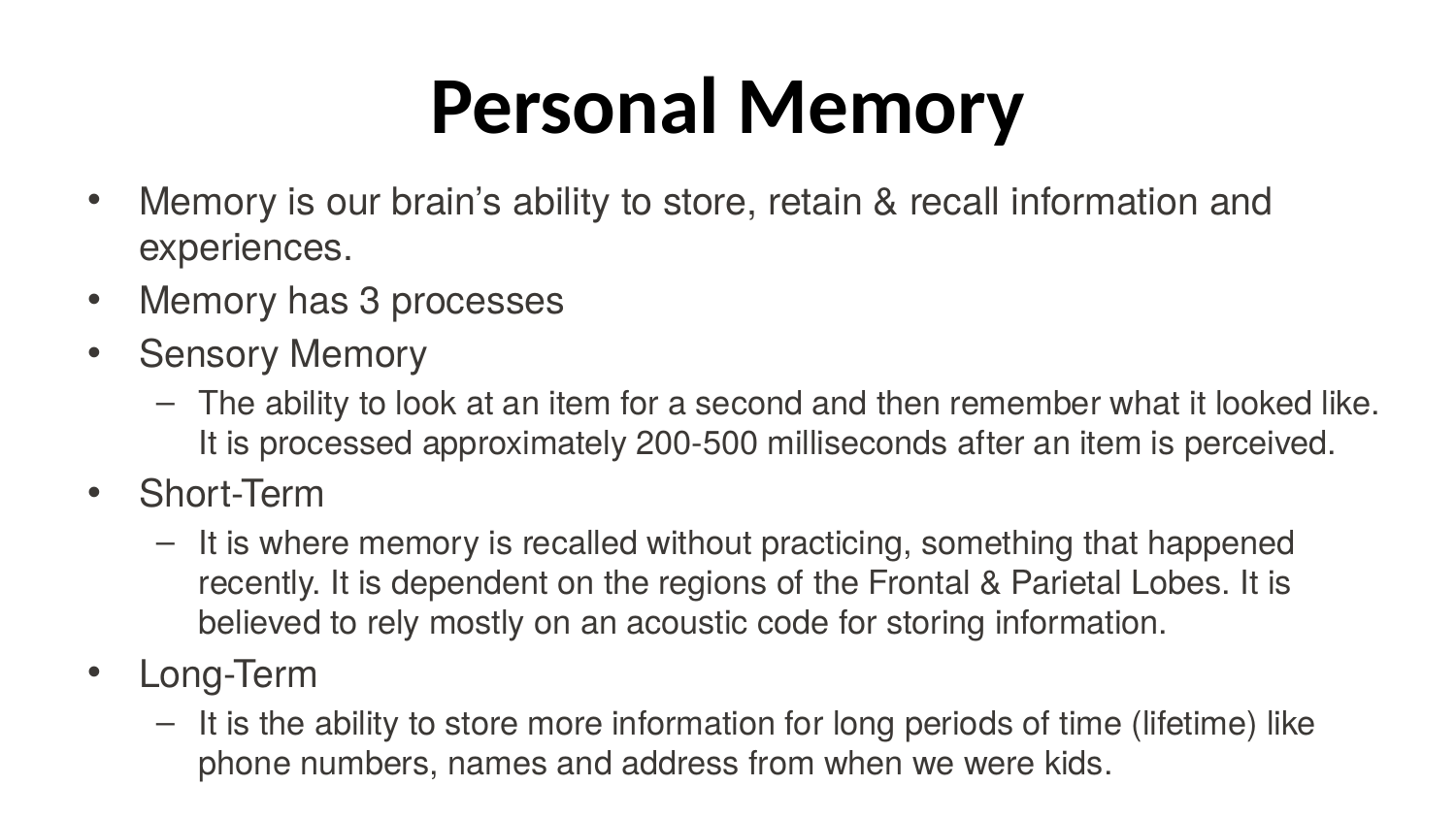

# Personal Memory
Memory is our brain’s ability to store, retain & recall information and experiences.
Memory has 3 processes
Sensory Memory
The ability to look at an item for a second and then remember what it looked like. It is processed approximately 200-500 milliseconds after an item is perceived.
Short-Term
It is where memory is recalled without practicing, something that happened recently. It is dependent on the regions of the Frontal & Parietal Lobes. It is believed to rely mostly on an acoustic code for storing information.
Long-Term
It is the ability to store more information for long periods of time (lifetime) like phone numbers, names and address from when we were kids.